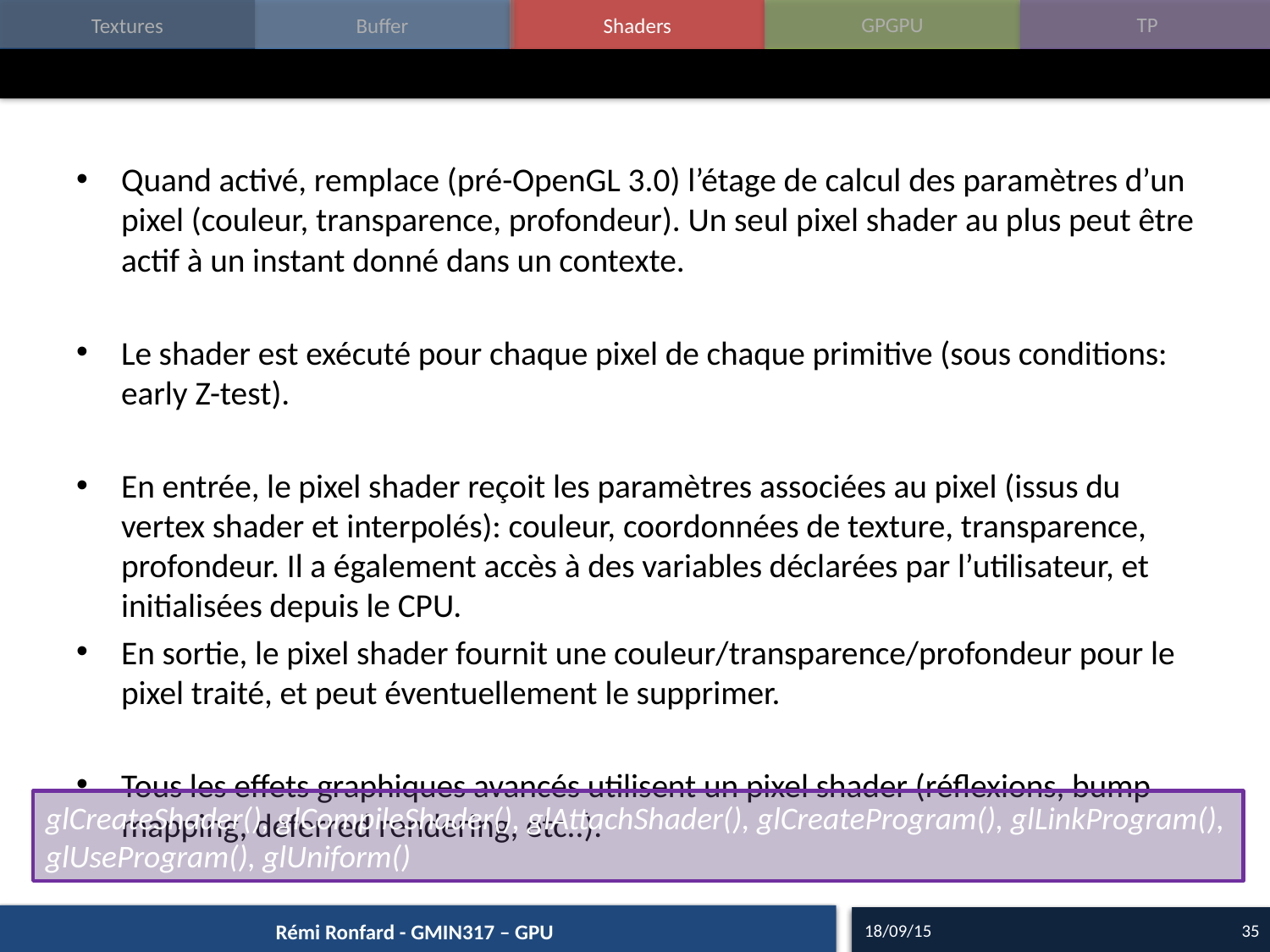

#
Quand activé, remplace (pré-OpenGL 3.0) l’étage de calcul des paramètres d’un pixel (couleur, transparence, profondeur). Un seul pixel shader au plus peut être actif à un instant donné dans un contexte.

Le shader est exécuté pour chaque pixel de chaque primitive (sous conditions: early Z-test).

En entrée, le pixel shader reçoit les paramètres associées au pixel (issus du vertex shader et interpolés): couleur, coordonnées de texture, transparence, profondeur. Il a également accès à des variables déclarées par l’utilisateur, et initialisées depuis le CPU.
En sortie, le pixel shader fournit une couleur/transparence/profondeur pour le pixel traité, et peut éventuellement le supprimer.

Tous les effets graphiques avancés utilisent un pixel shader (réflexions, bump mapping, deferred rendering, etc..).

glCreateShader(), glCompileShader(), glAttachShader(), glCreateProgram(), glLinkProgram(), glUseProgram(), glUniform()
18/09/15
35
Rémi Ronfard - GMIN317 – GPU